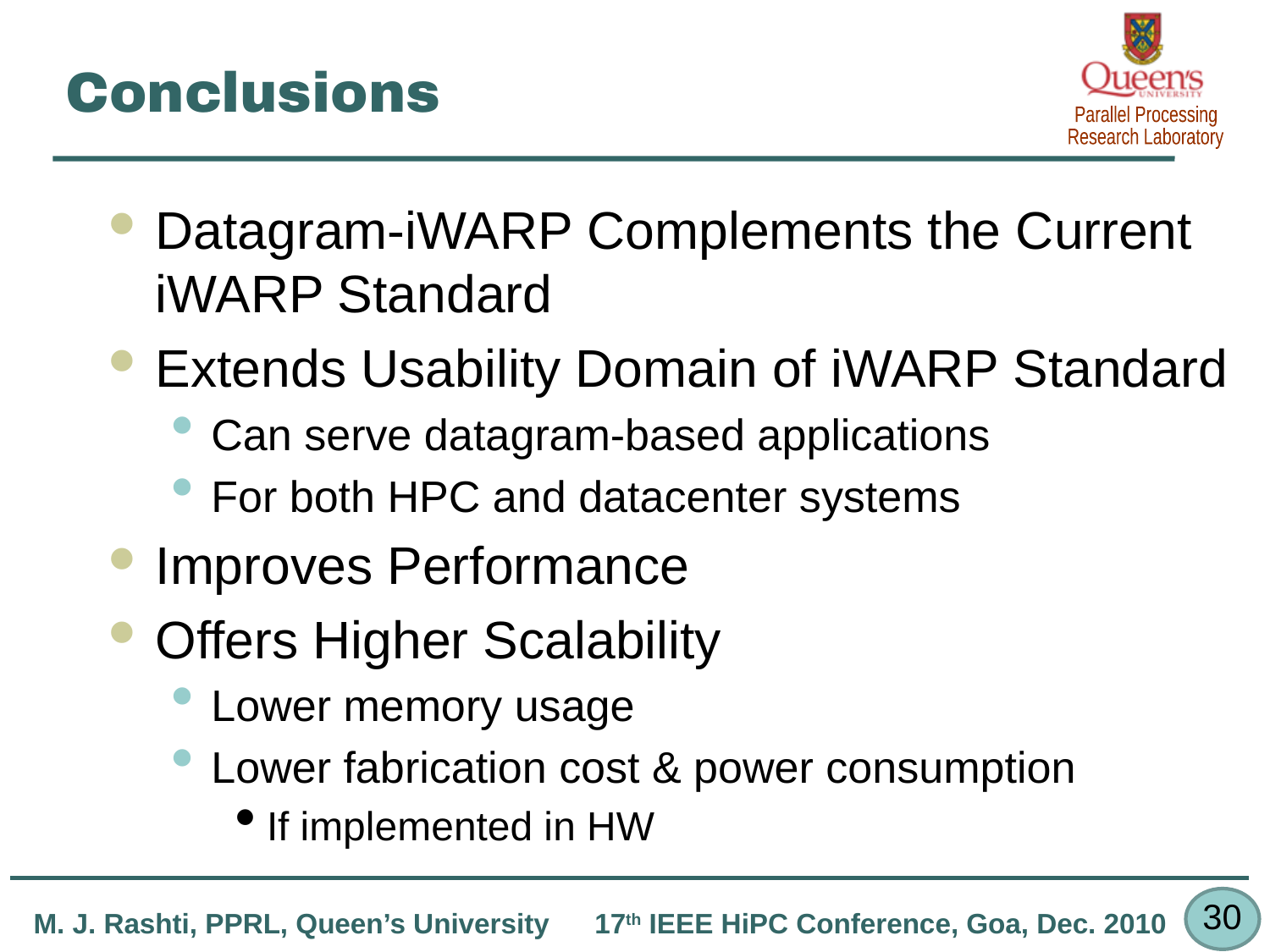

# Conclusions
Datagram-iWARP Complements the Current iWARP Standard
Extends Usability Domain of iWARP Standard
Can serve datagram-based applications
For both HPC and datacenter systems
Improves Performance
Offers Higher Scalability
Lower memory usage
Lower fabrication cost & power consumption
If implemented in HW